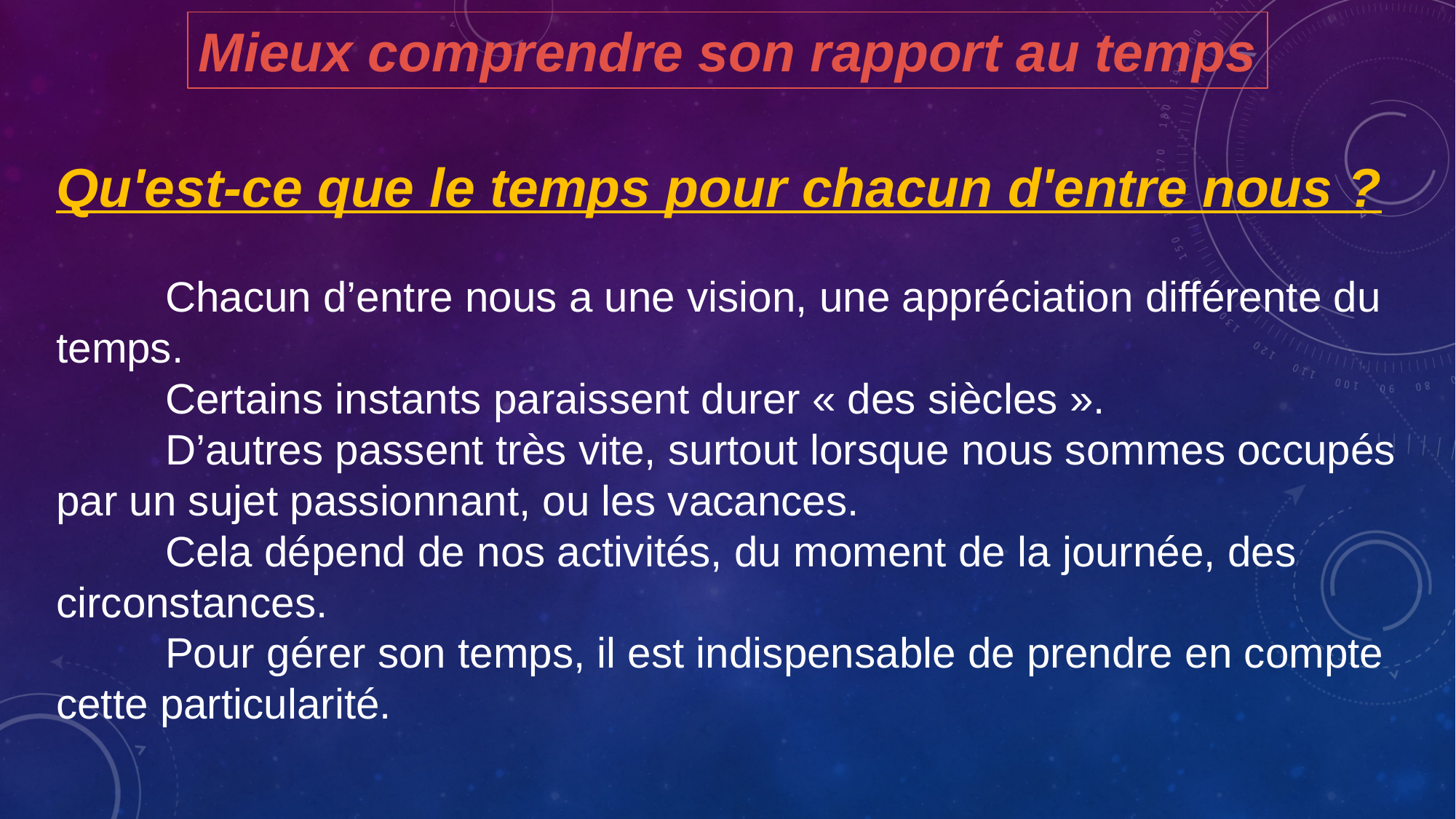

Mieux comprendre son rapport au temps
Qu'est-ce que le temps pour chacun d'entre nous ?

	Chacun d’entre nous a une vision, une appréciation différente du temps.
	Certains instants paraissent durer « des siècles ».
	D’autres passent très vite, surtout lorsque nous sommes occupés par un sujet passionnant, ou les vacances.
	Cela dépend de nos activités, du moment de la journée, des circonstances.
	Pour gérer son temps, il est indispensable de prendre en compte cette particularité.